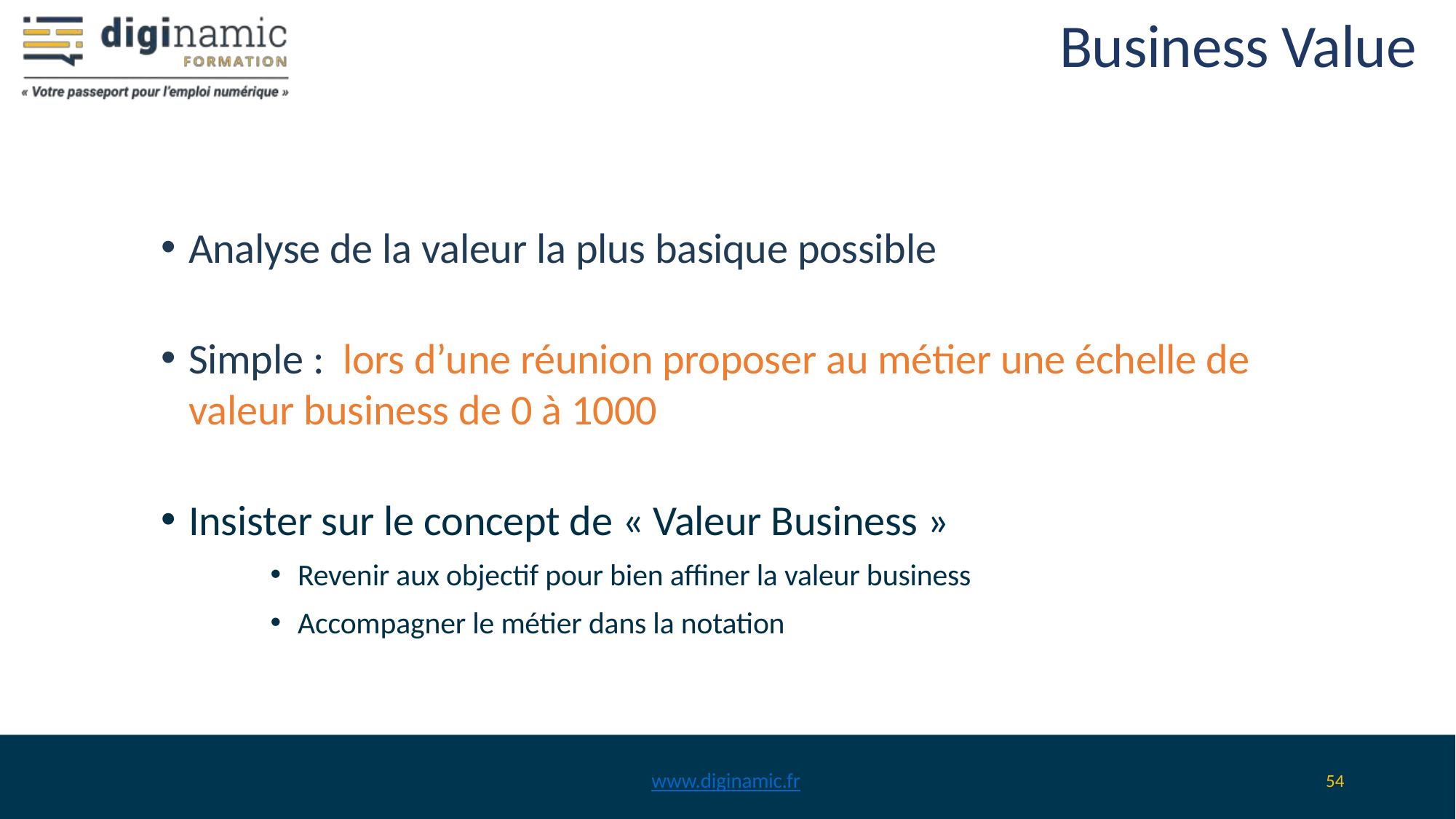

# Business Value
Analyse de la valeur la plus basique possible

Simple :  lors d’une réunion proposer au métier une échelle de valeur business de 0 à 1000

Insister sur le concept de « Valeur Business »
Revenir aux objectif pour bien affiner la valeur business
Accompagner le métier dans la notation
www.diginamic.fr
54